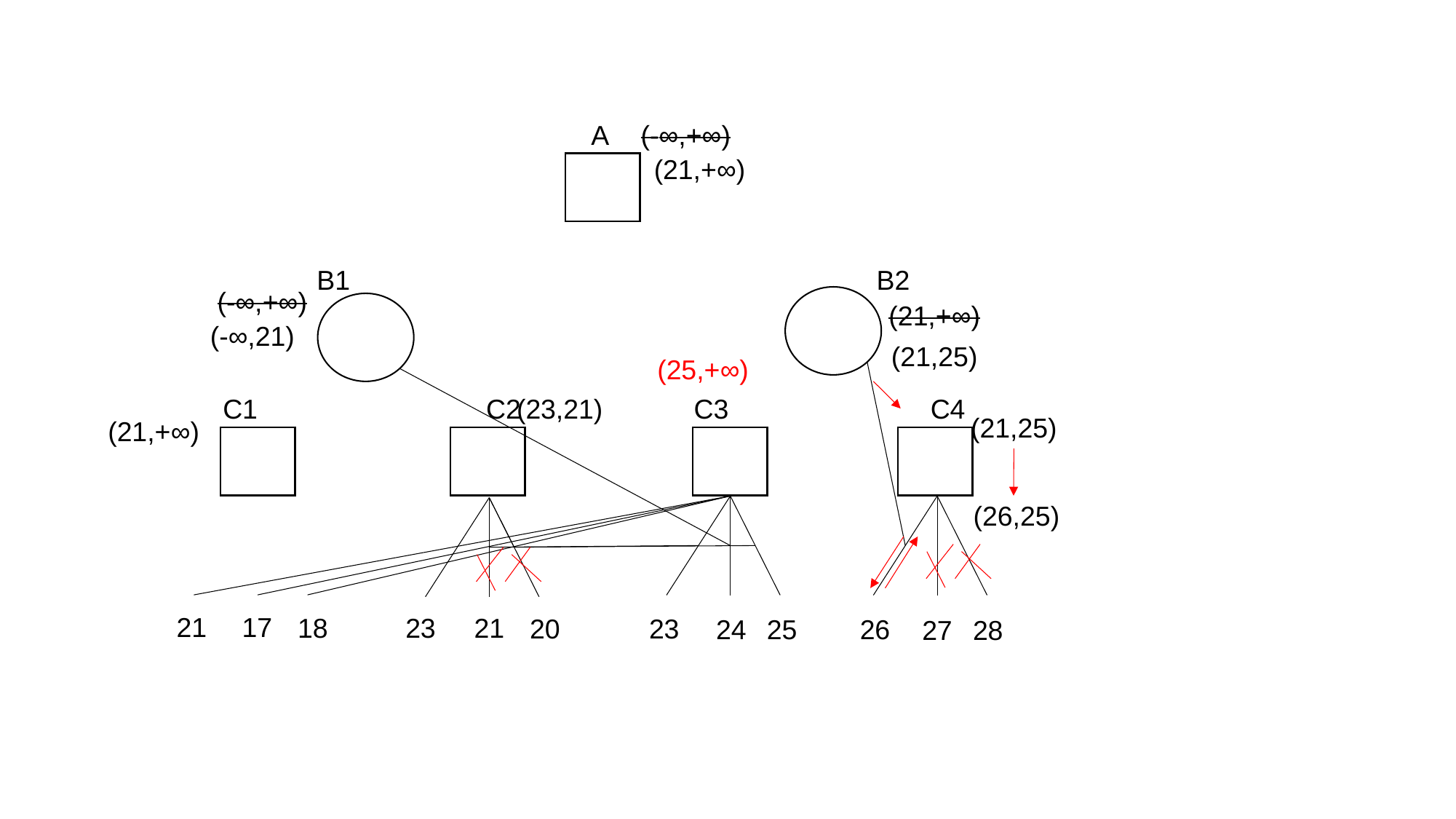

A
(-∞,+∞)
(21,+∞)

B1
B2
(-∞,+∞)

(21,+∞)

(-∞,21)
(21,25)
(25,+∞)
C1
C2
(23,21)
C4
C3
(21,25)
(21,+∞)

(26,25)
21
17
18
23
21
20
23
24
25
26
27
28